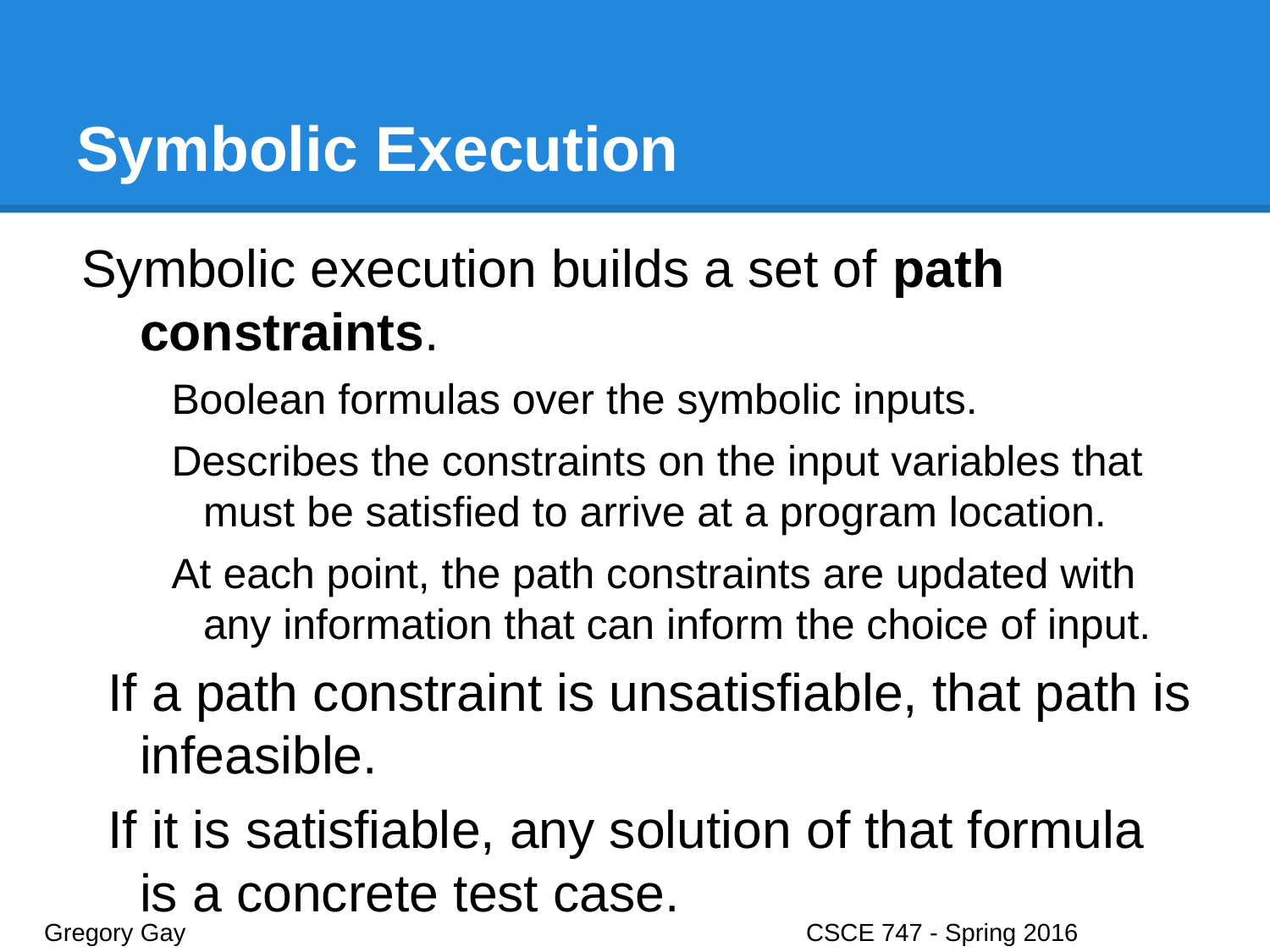

# Symbolic Execution
Symbolic execution builds a set of path constraints.
Boolean formulas over the symbolic inputs.
Describes the constraints on the input variables that must be satisfied to arrive at a program location.
At each point, the path constraints are updated with any information that can inform the choice of input.
If a path constraint is unsatisfiable, that path is infeasible.
If it is satisfiable, any solution of that formula is a concrete test case.

Gregory Gay					CSCE 747 - Spring 2016							27